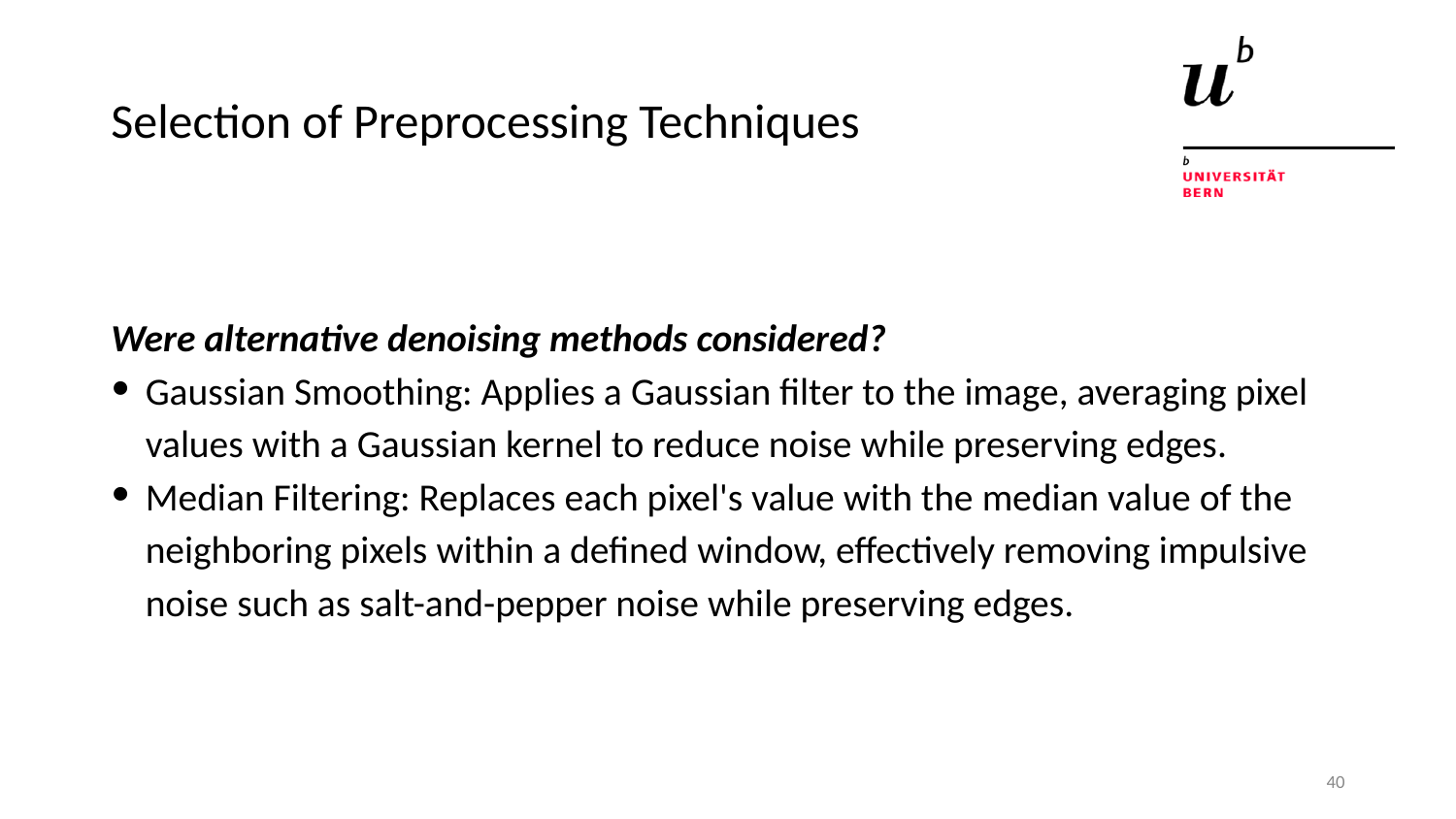

# Selection of Preprocessing Techniques
Were alternative denoising methods considered?
Gaussian Smoothing: Applies a Gaussian filter to the image, averaging pixel values with a Gaussian kernel to reduce noise while preserving edges.
Median Filtering: Replaces each pixel's value with the median value of the neighboring pixels within a defined window, effectively removing impulsive noise such as salt-and-pepper noise while preserving edges.
40